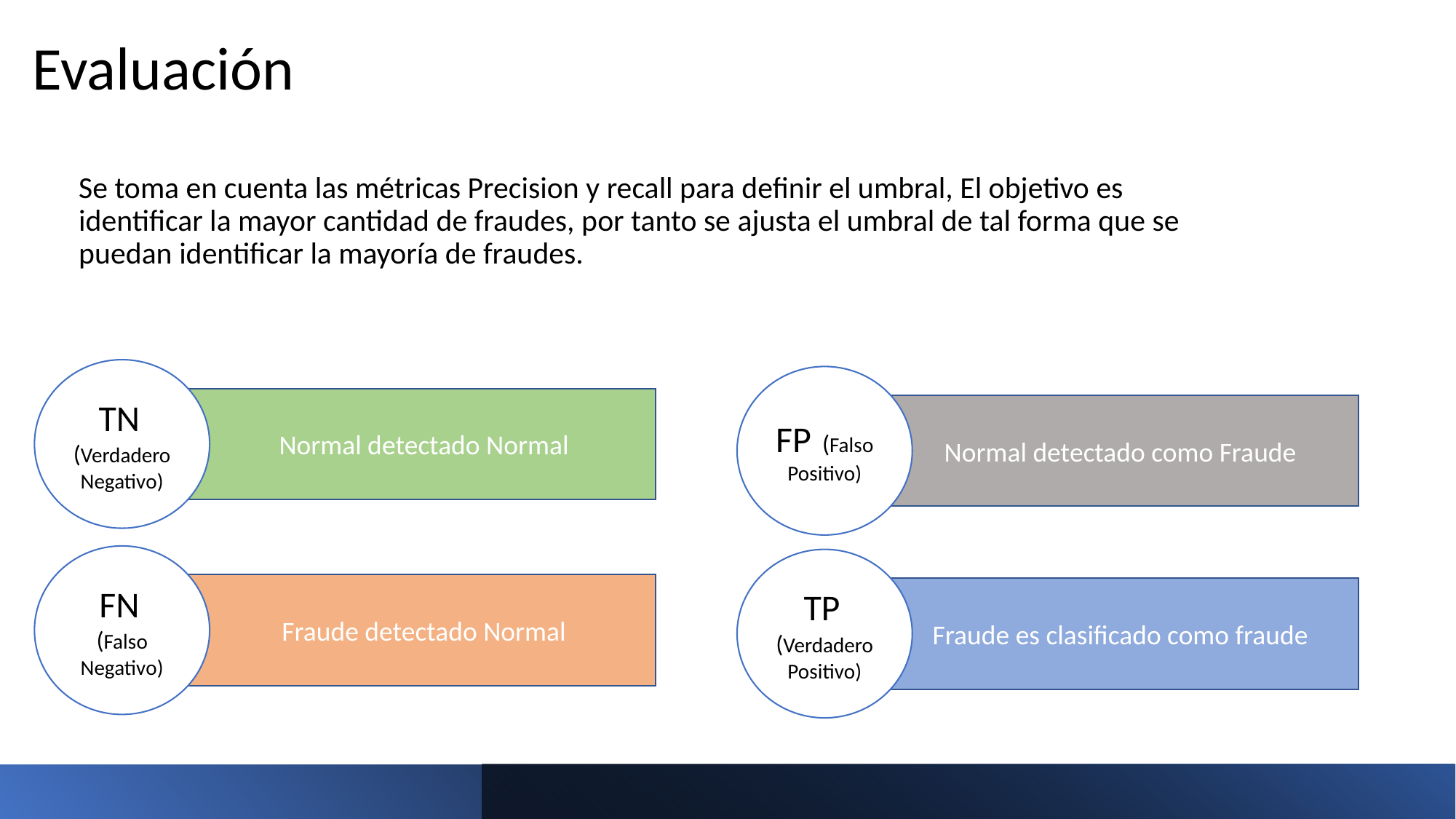

# Evaluación
Se toma en cuenta las métricas Precision y recall para definir el umbral, El objetivo es identificar la mayor cantidad de fraudes, por tanto se ajusta el umbral de tal forma que se puedan identificar la mayoría de fraudes.
TN  (Verdadero Negativo)
  Normal detectado Normal
FP  (Falso Positivo)
Normal detectado como Fraude
FN  (Falso Negativo)
  Fraude detectado Normal
TP  (Verdadero Positivo)
Fraude es clasificado como fraude